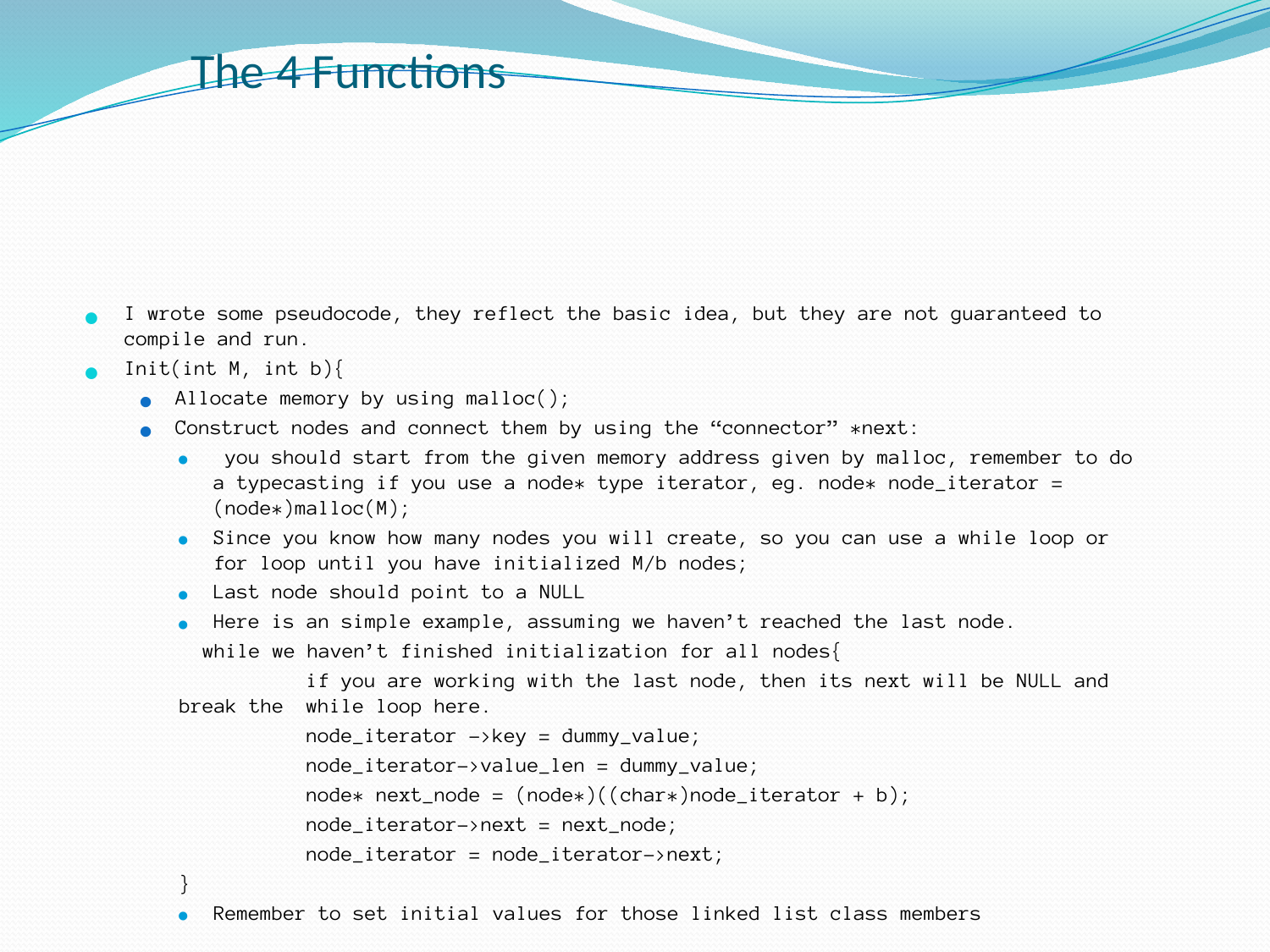

I wrote some pseudocode, they reflect the basic idea, but they are not guaranteed to compile and run.
Init(int M, int b){
Allocate memory by using malloc();
Construct nodes and connect them by using the “connector” *next:
 you should start from the given memory address given by malloc, remember to do a typecasting if you use a node* type iterator, eg. node* node_iterator = (node*)malloc(M);
Since you know how many nodes you will create, so you can use a while loop or for loop until you have initialized M/b nodes;
Last node should point to a NULL
Here is an simple example, assuming we haven’t reached the last node.
  while we haven’t finished initialization for all nodes{
	if you are working with the last node, then its next will be NULL and break the 	while loop here.
  	node_iterator ->key = dummy_value;
	node_iterator->value_len = dummy_value;
	node* next_node = (node*)((char*)node_iterator + b);
	node_iterator->next = next_node;
	node_iterator = node_iterator->next;
}
Remember to set initial values for those linked list class members
# The 4 Functions